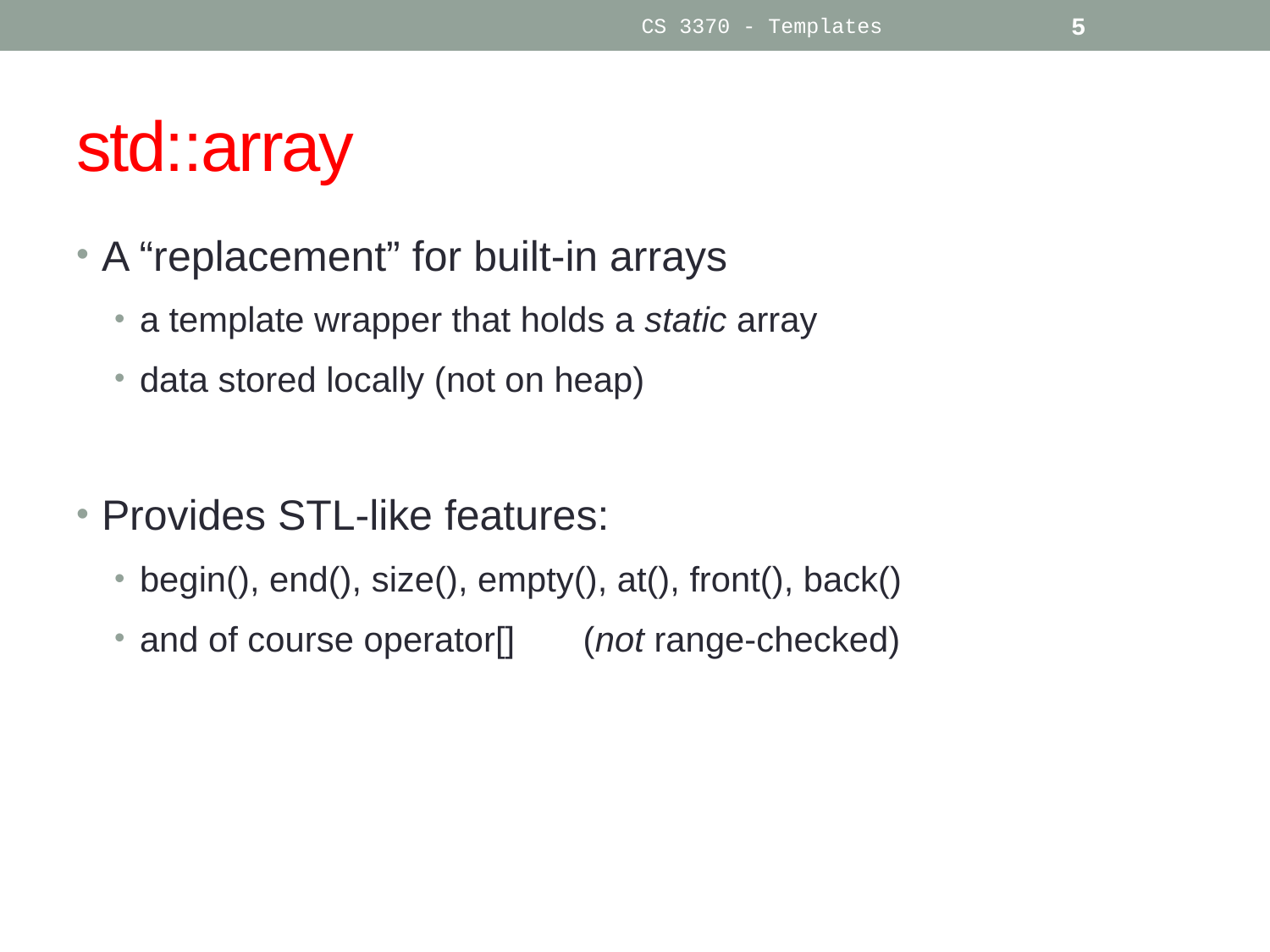

CS 3370 - Templates
5
# std::array
A “replacement” for built-in arrays
a template wrapper that holds a static array
data stored locally (not on heap)

Provides STL-like features:
begin(), end(), size(), empty(), at(), front(), back()
and of course operator[]       (not range-checked)